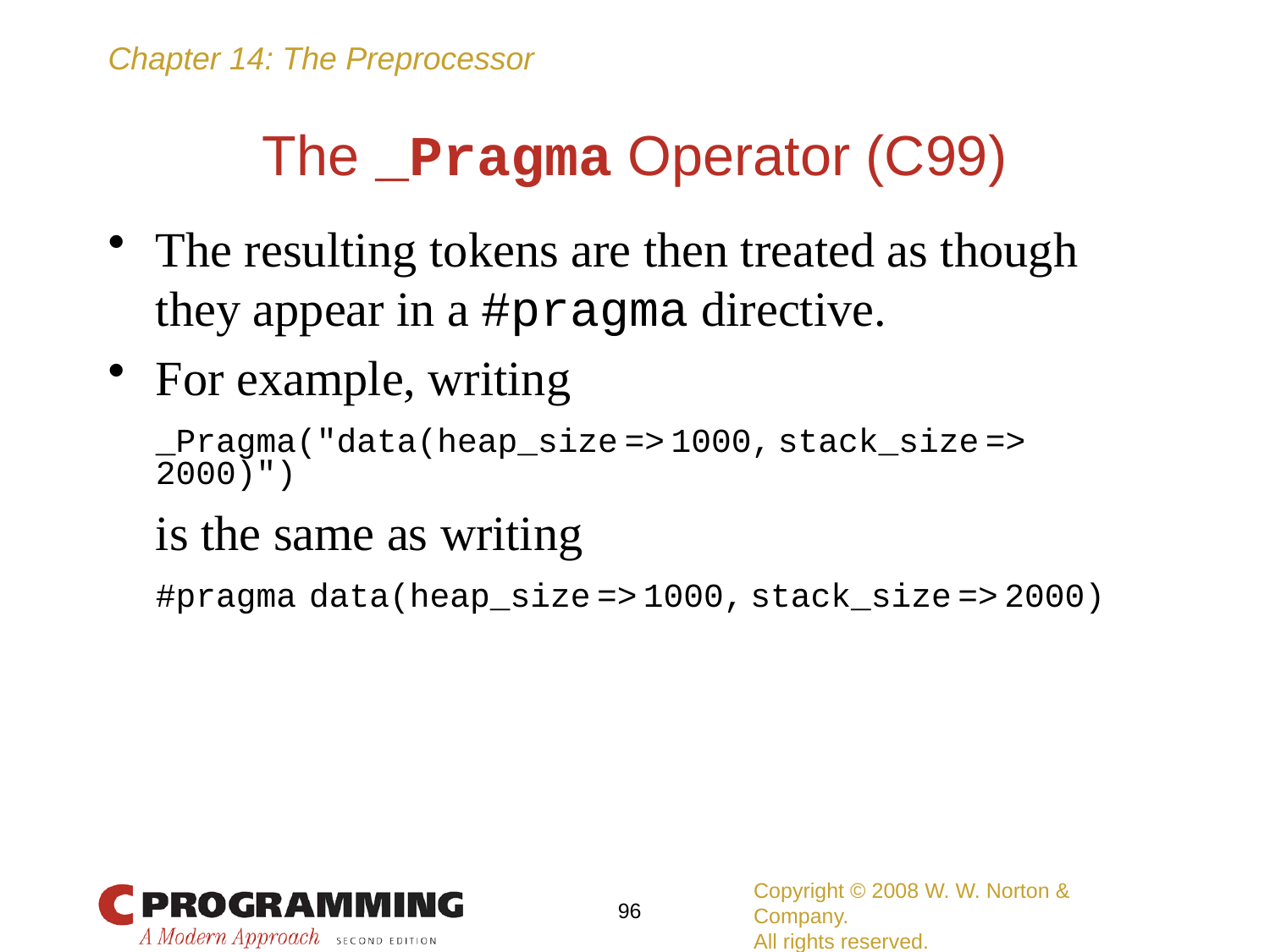

# The _Pragma Operator (C99)
The resulting tokens are then treated as though they appear in a #pragma directive.
For example, writing
	_Pragma("data(heap_size => 1000, stack_size => 2000)")
	is the same as writing
	#pragma data(heap_size => 1000, stack_size => 2000)
Copyright © 2008 W. W. Norton & Company.
All rights reserved.
96